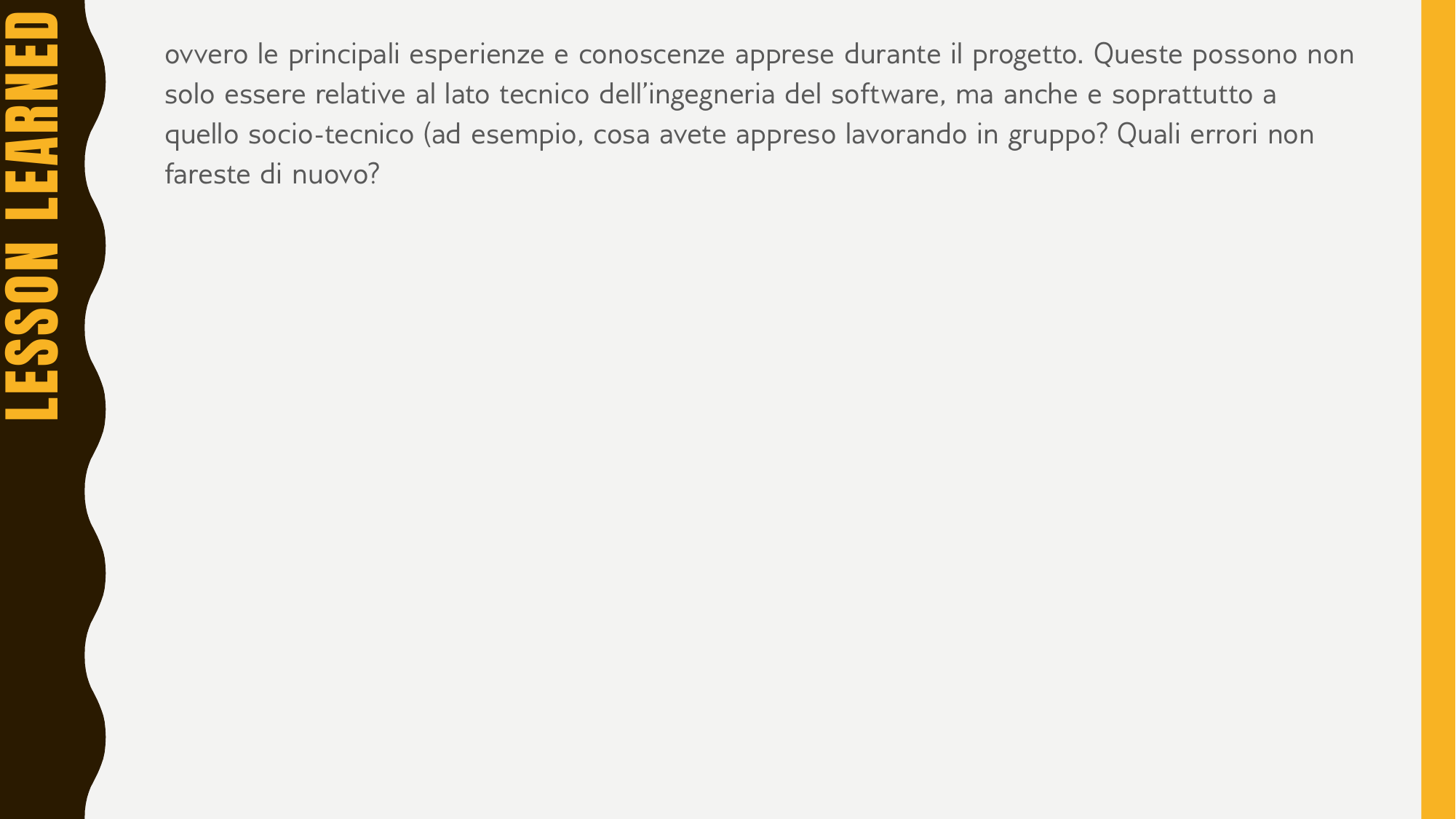

ovvero le principali esperienze e conoscenze apprese durante il progetto. Queste possono non solo essere relative al lato tecnico dell’ingegneria del software, ma anche e soprattutto a quello socio-tecnico (ad esempio, cosa avete appreso lavorando in gruppo? Quali errori non fareste di nuovo?
# LESSON learned